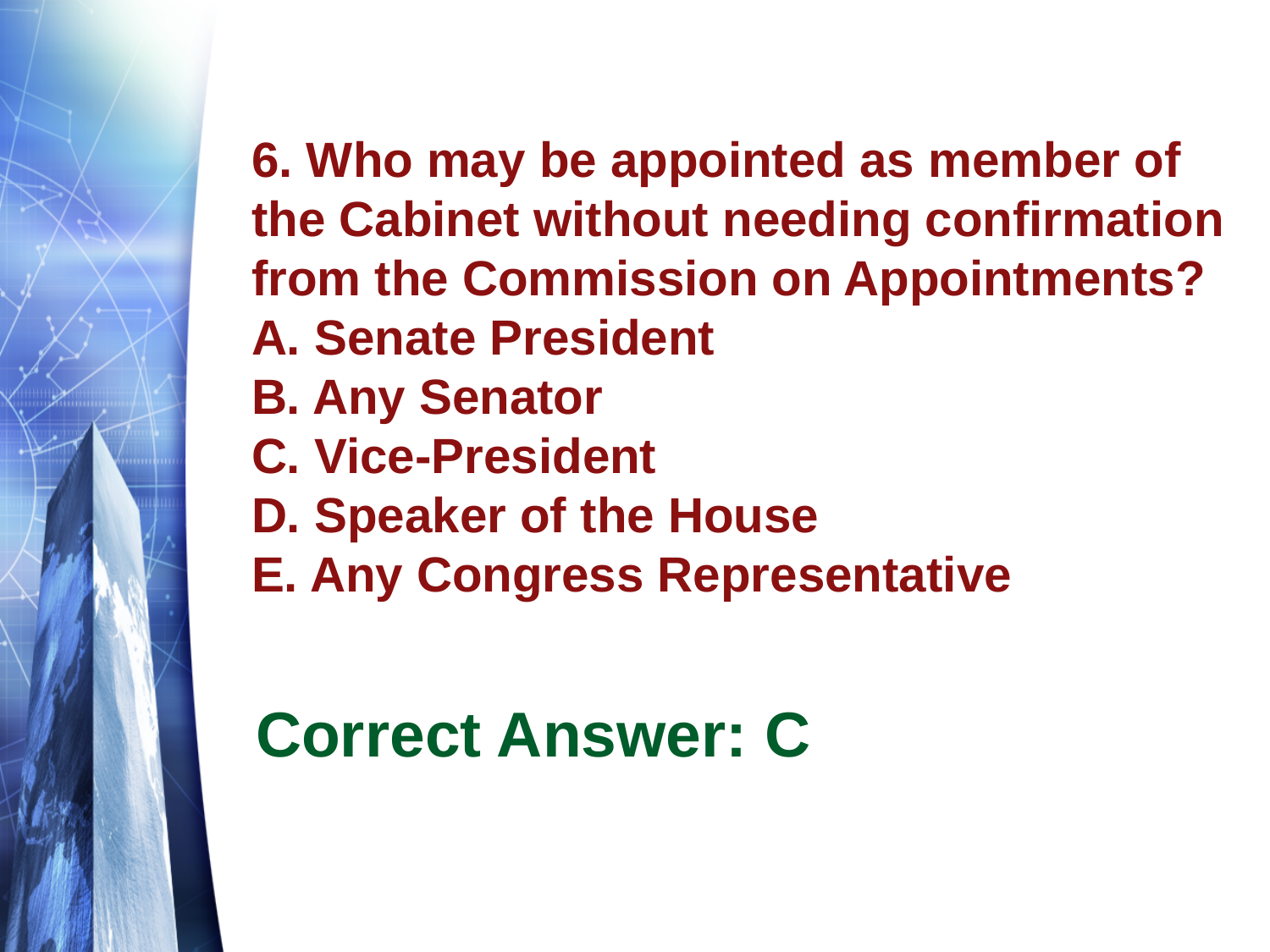

# 6. Who may be appointed as member of the Cabinet without needing confirmation from the Commission on Appointments? A. Senate President B. Any Senator C. Vice-President D. Speaker of the House E. Any Congress Representative
Correct Answer: C